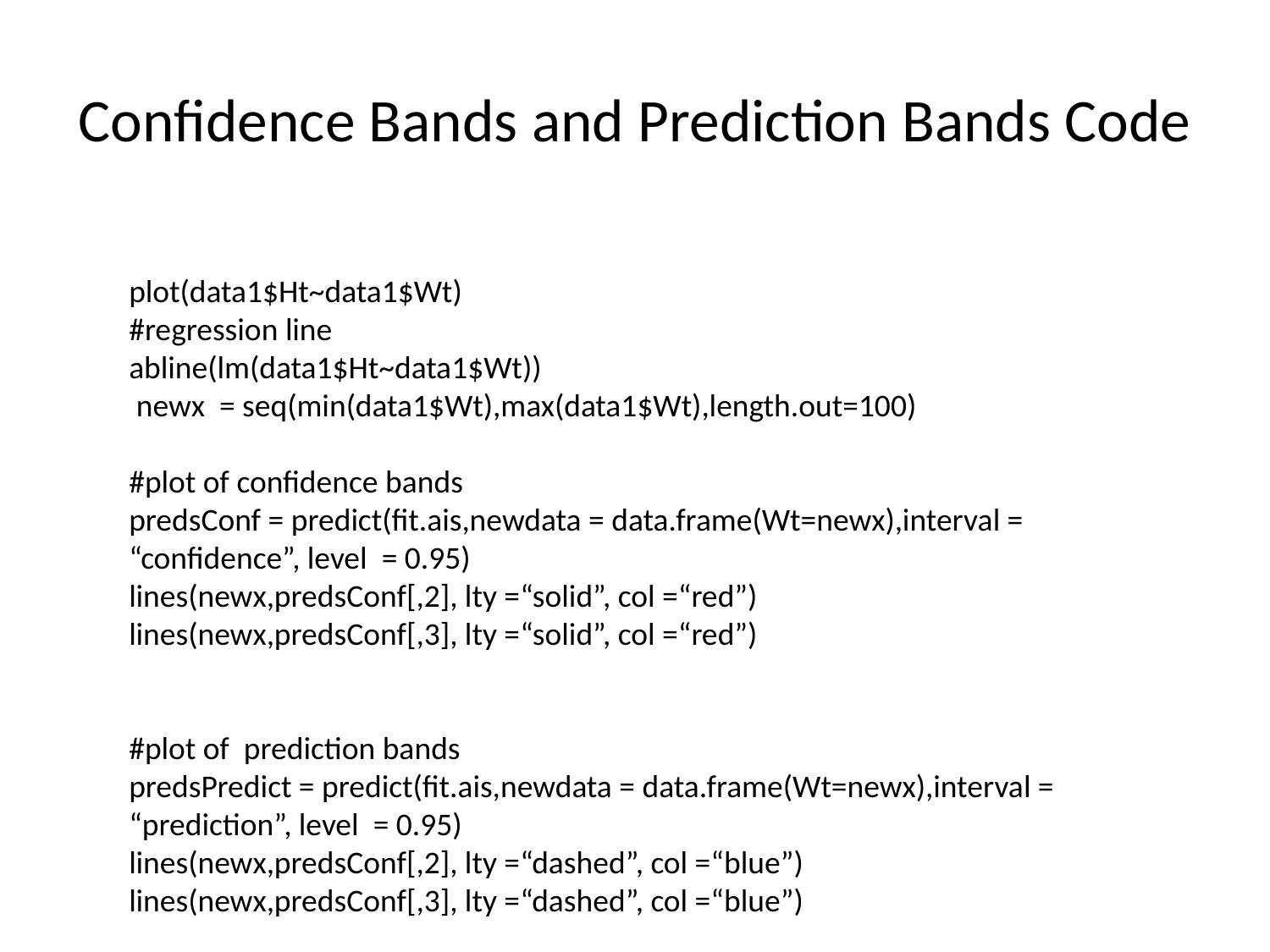

# Confidence Bands and Prediction Bands Code
plot(data1$Ht~data1$Wt)
#regression line
abline(lm(data1$Ht~data1$Wt))
 newx  = seq(min(data1$Wt),max(data1$Wt),length.out=100)

#plot of confidence bands
predsConf = predict(fit.ais,newdata = data.frame(Wt=newx),interval = “confidence”, level  = 0.95)
lines(newx,predsConf[,2], lty =“solid”, col =“red”)
lines(newx,predsConf[,3], lty =“solid”, col =“red”)

#plot of  prediction bands
predsPredict = predict(fit.ais,newdata = data.frame(Wt=newx),interval = “prediction”, level  = 0.95)
lines(newx,predsConf[,2], lty =“dashed”, col =“blue”)
lines(newx,predsConf[,3], lty =“dashed”, col =“blue”)